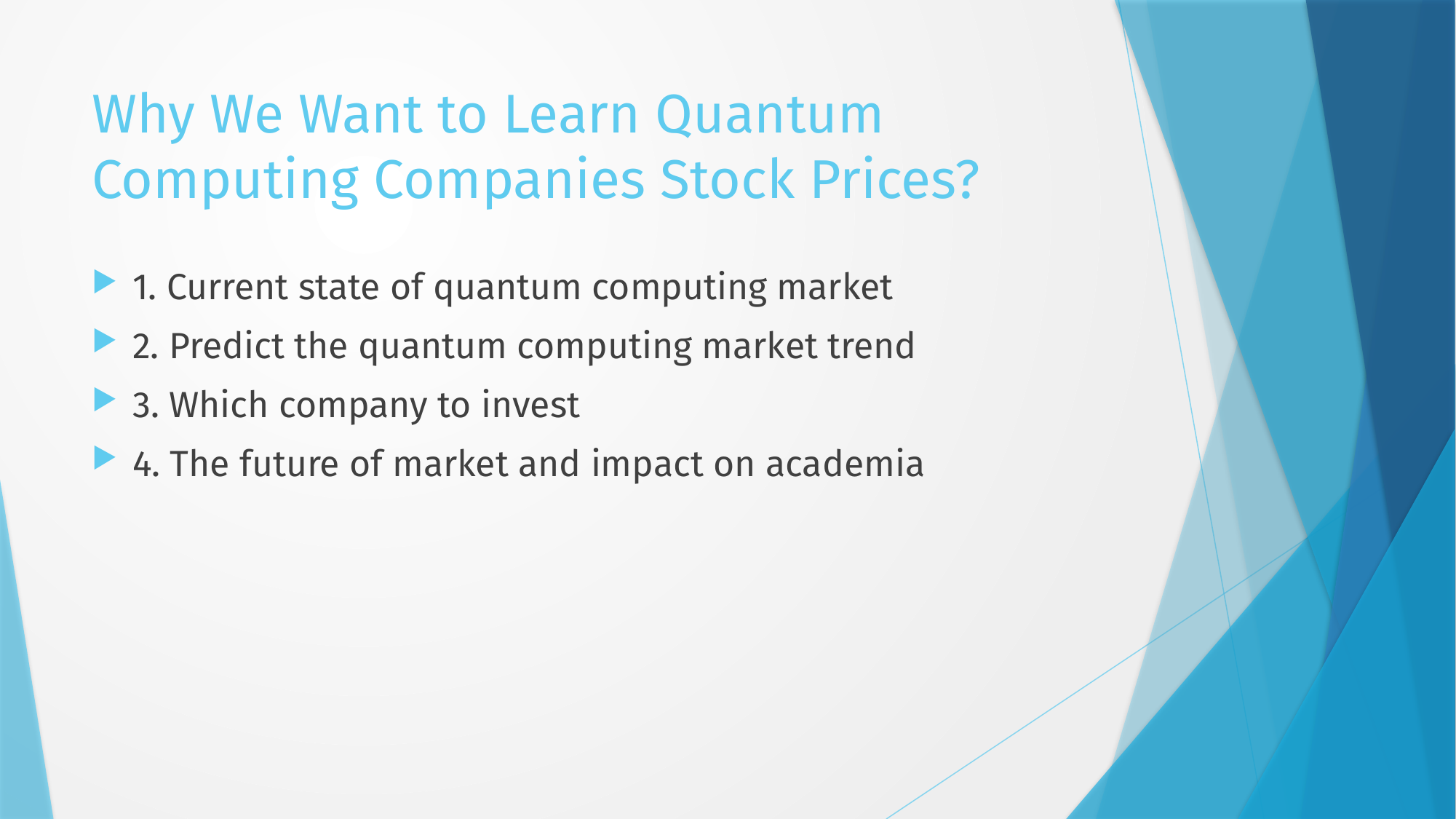

# Why We Want to Learn Quantum Computing Companies Stock Prices?
1. Current state of quantum computing market
2. Predict the quantum computing market trend
3. Which company to invest
4. The future of market and impact on academia